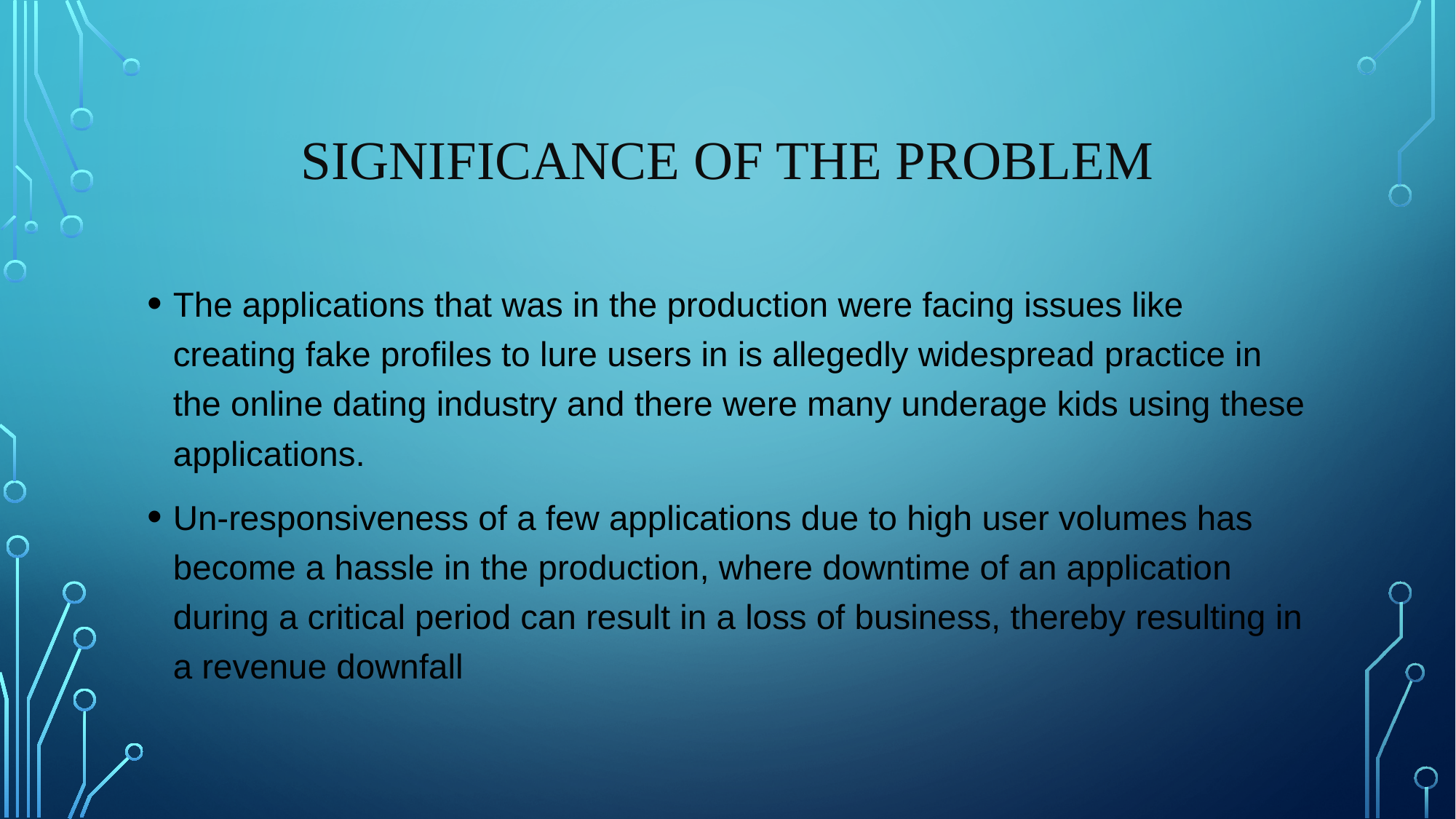

# SIGNIFICANCE of the problem
The applications that was in the production were facing issues like creating fake profiles to lure users in is allegedly widespread practice in the online dating industry and there were many underage kids using these applications.
Un-responsiveness of a few applications due to high user volumes has become a hassle in the production, where downtime of an application during a critical period can result in a loss of business, thereby resulting in a revenue downfall